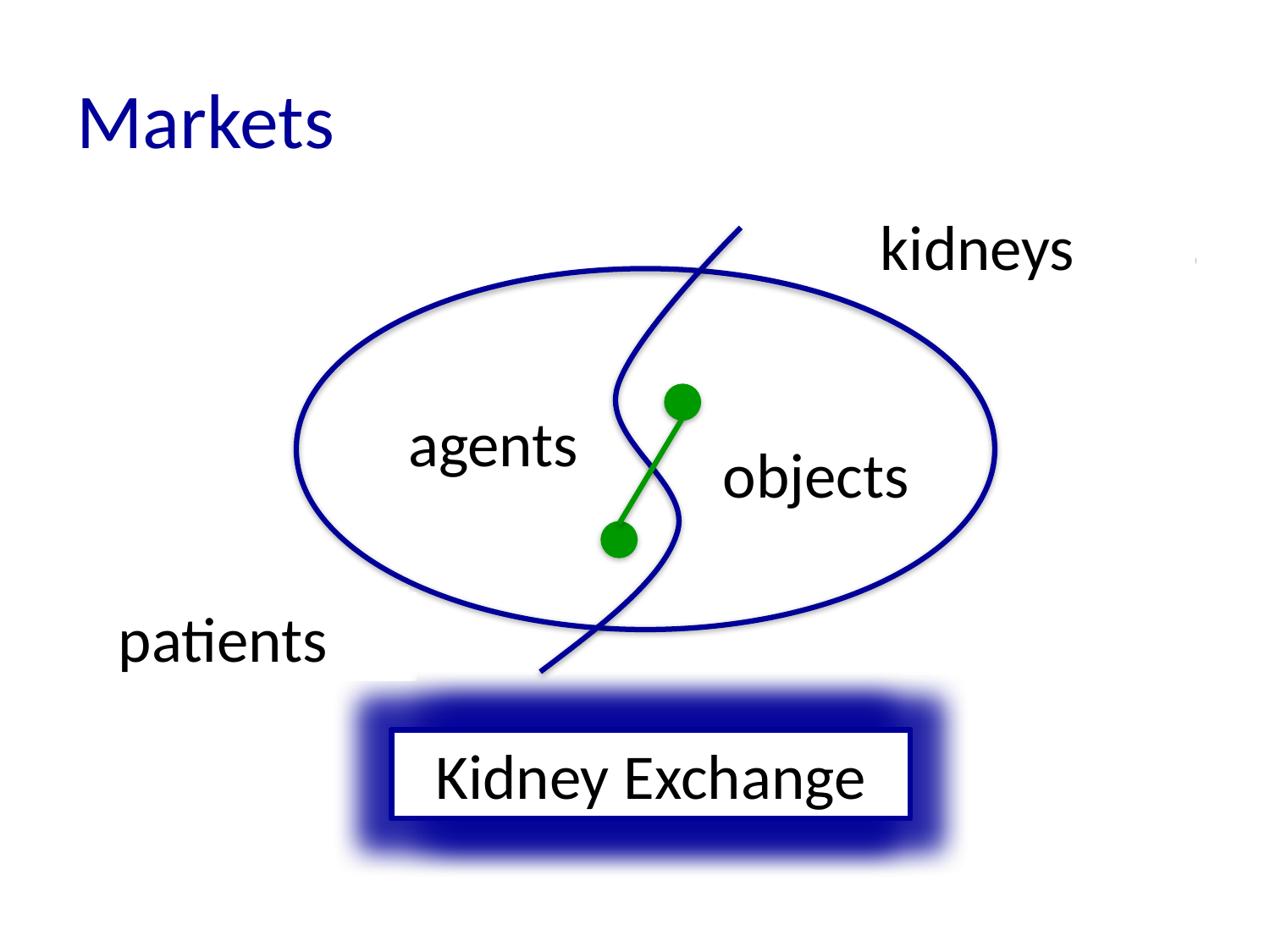

# Markets
high schools
ad slots
kidneys
workers

agents
objects

students
firms
advertisers
patients
Sponsored Search
Kidney Exchange
School Choice
Labor Markets